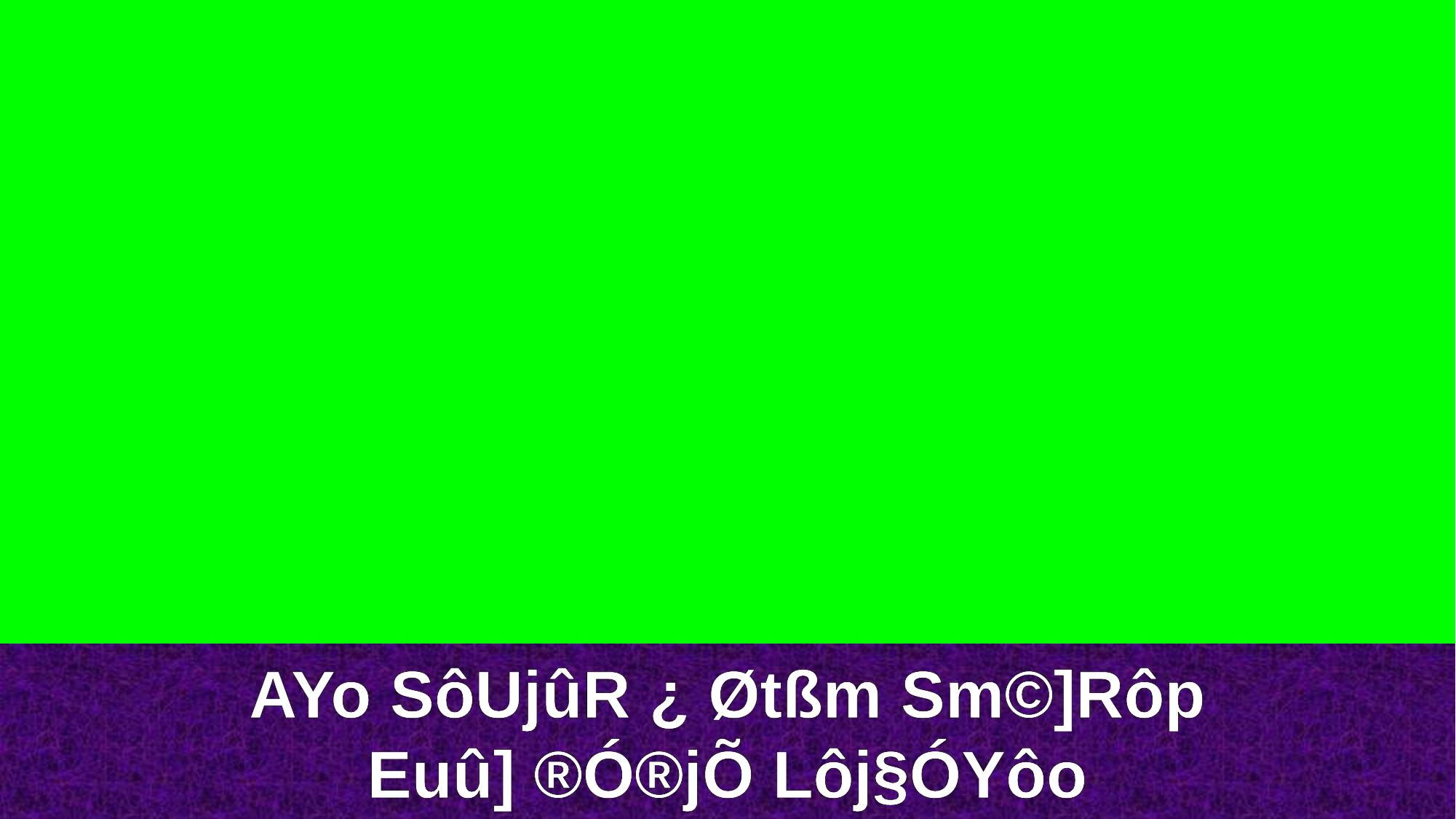

AYo SôUjûR ¿ Øtßm Sm©]Rôp
Euû] ®Ó®jÕ Lôj§ÓYôo